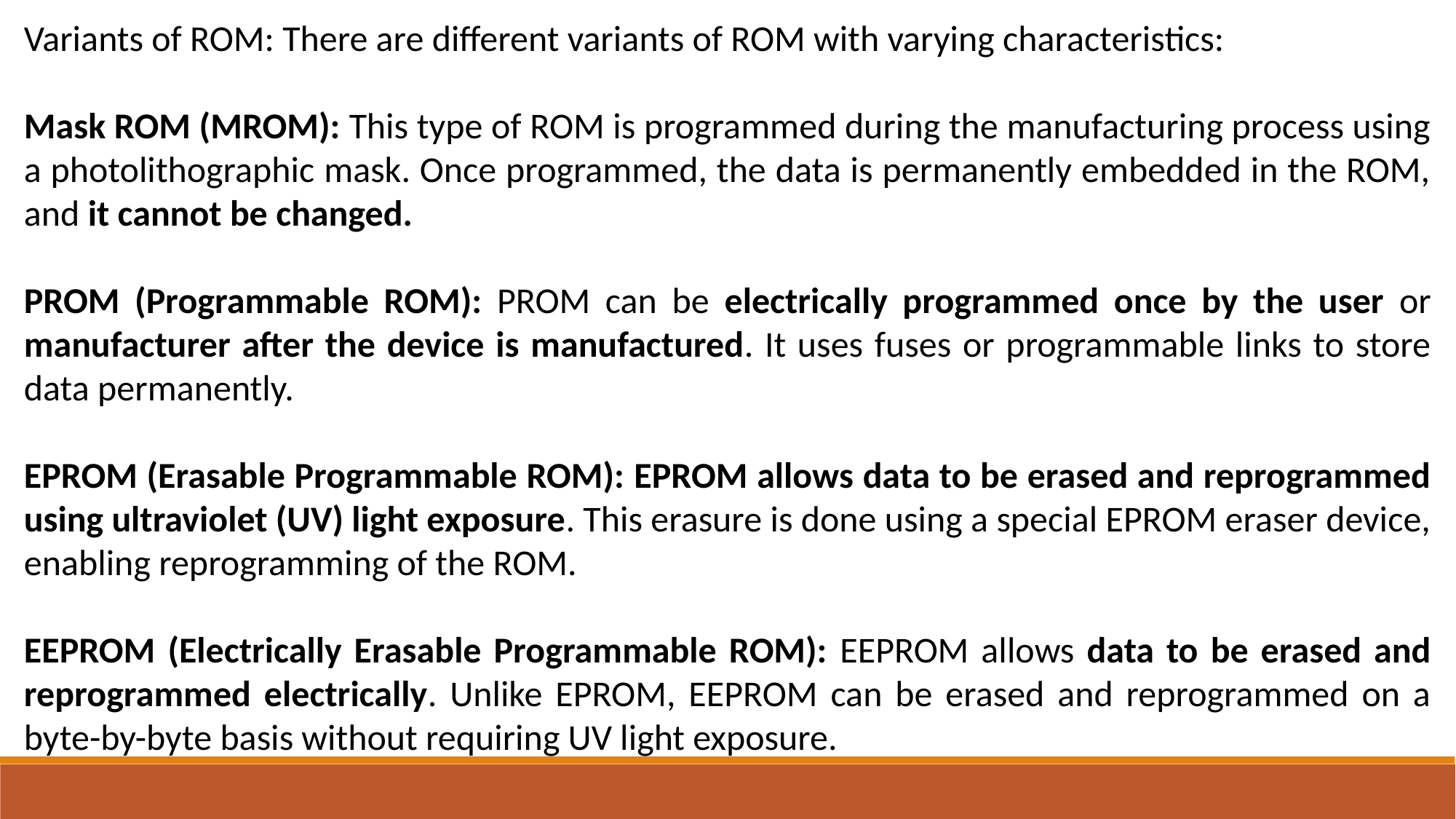

Variants of ROM: There are different variants of ROM with varying characteristics:

Mask ROM (MROM): This type of ROM is programmed during the manufacturing process using a photolithographic mask. Once programmed, the data is permanently embedded in the ROM, and it cannot be changed.

PROM (Programmable ROM): PROM can be electrically programmed once by the user or manufacturer after the device is manufactured. It uses fuses or programmable links to store data permanently.

EPROM (Erasable Programmable ROM): EPROM allows data to be erased and reprogrammed using ultraviolet (UV) light exposure. This erasure is done using a special EPROM eraser device, enabling reprogramming of the ROM.

EEPROM (Electrically Erasable Programmable ROM): EEPROM allows data to be erased and reprogrammed electrically. Unlike EPROM, EEPROM can be erased and reprogrammed on a byte-by-byte basis without requiring UV light exposure.